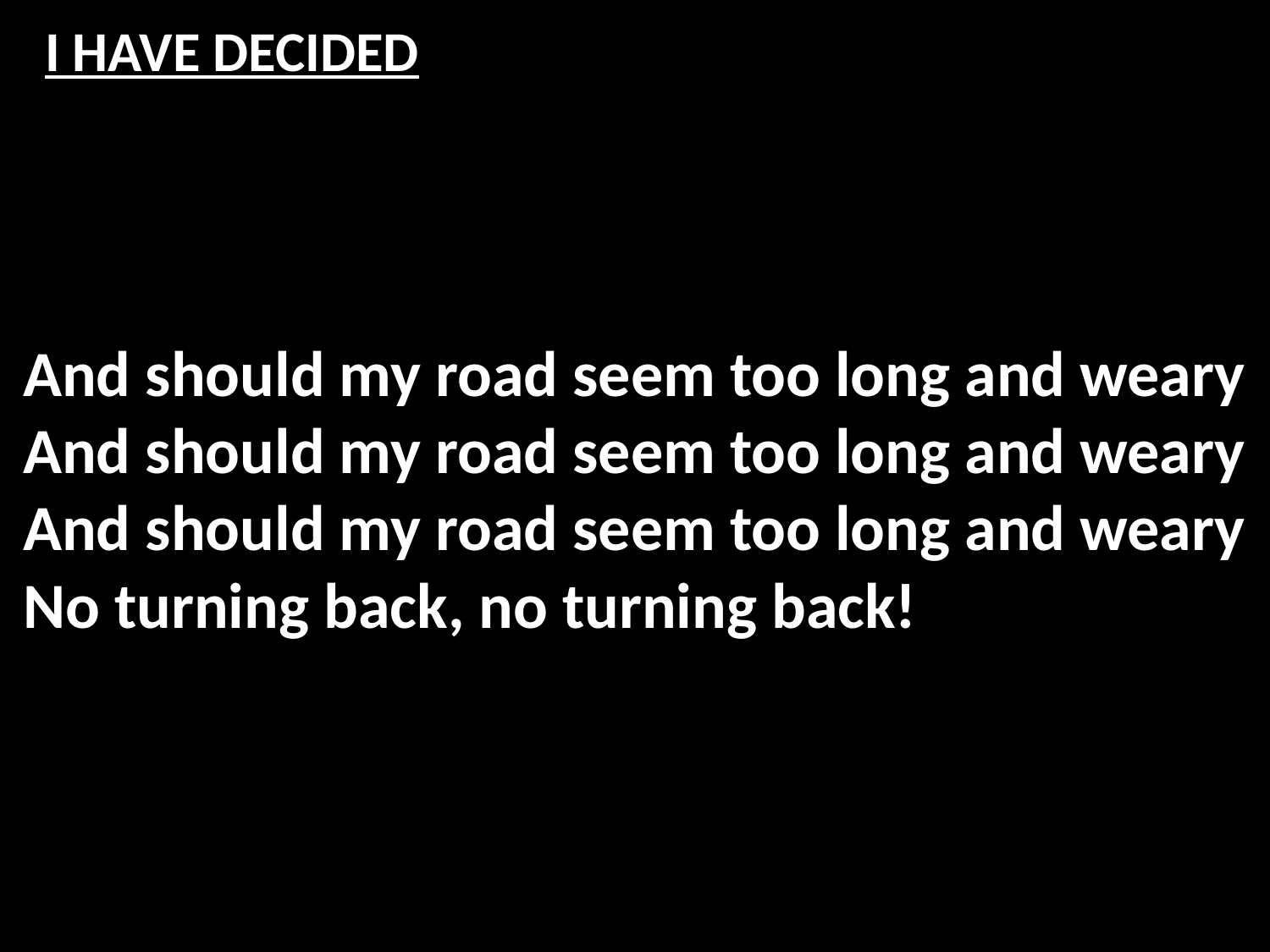

# I HAVE DECIDED
And should my road seem too long and weary
And should my road seem too long and weary
And should my road seem too long and weary
No turning back, no turning back!